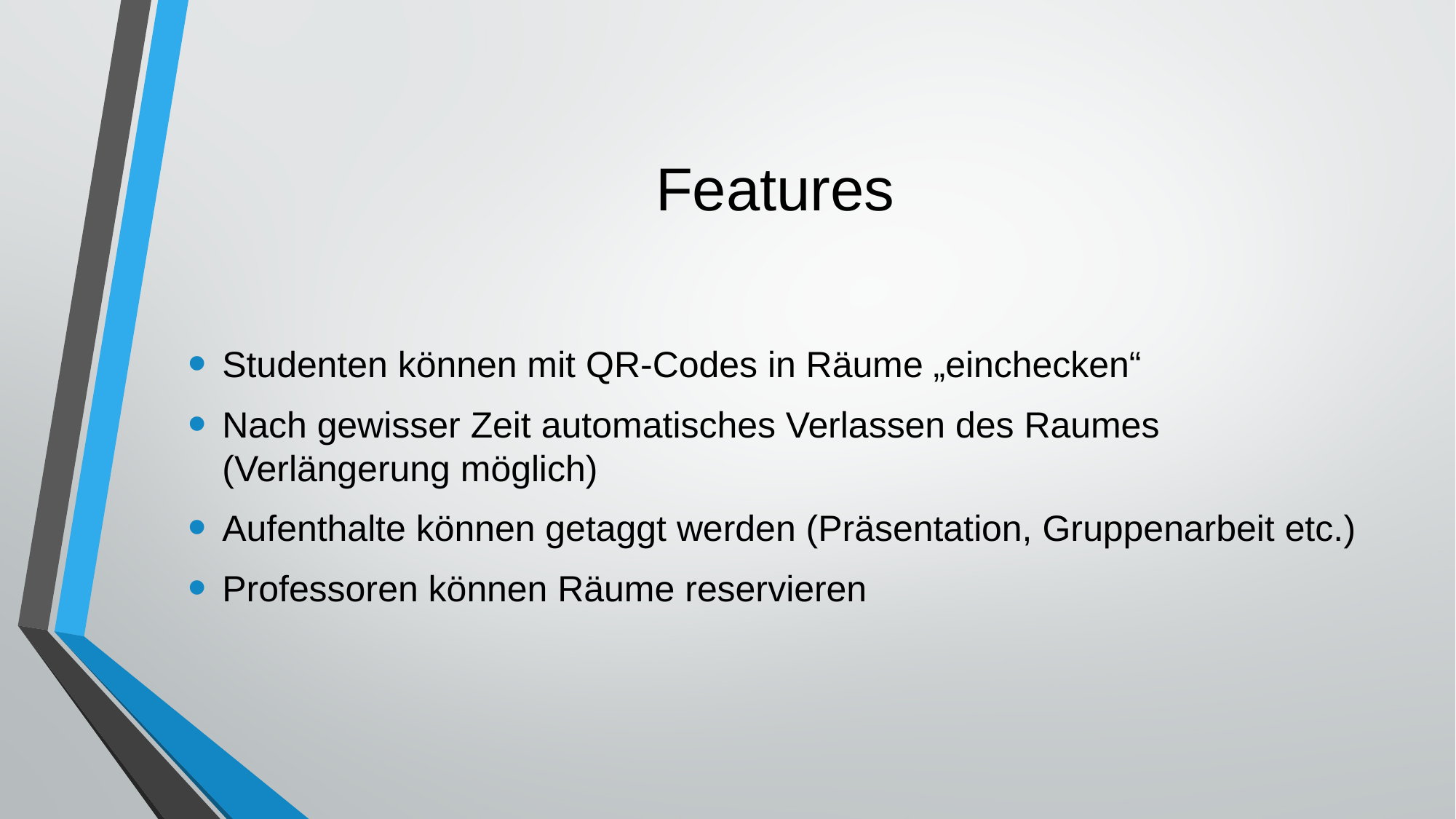

# Features
Studenten können mit QR-Codes in Räume „einchecken“
Nach gewisser Zeit automatisches Verlassen des Raumes (Verlängerung möglich)
Aufenthalte können getaggt werden (Präsentation, Gruppenarbeit etc.)
Professoren können Räume reservieren